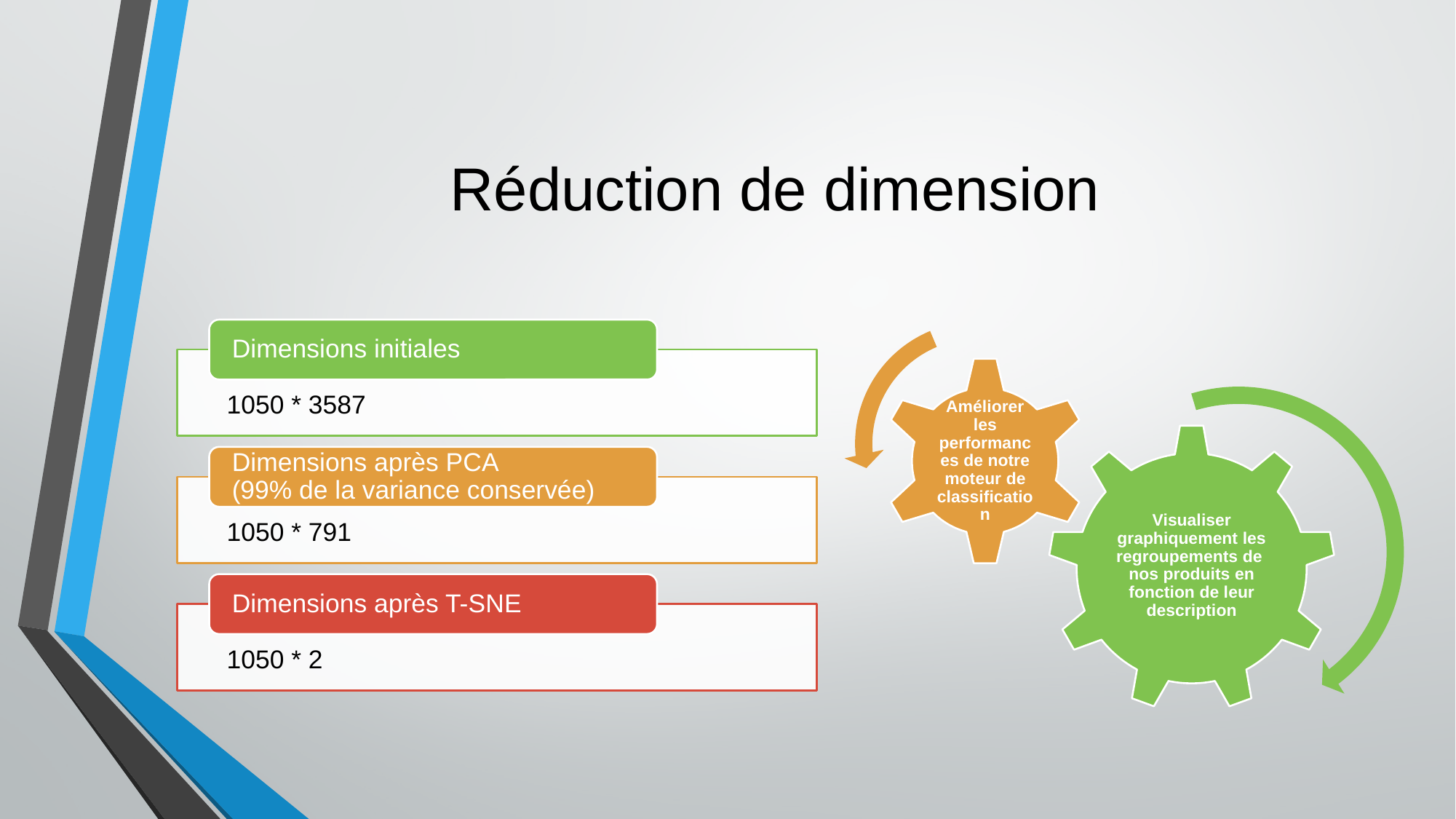

# Réduction de dimension
Visualiser graphiquement les regroupements de
nos produits en fonction de leur description
Améliorer les performances de notre moteur de classification
1050 * 3587
Dimensions initiales
1050 * 791
Dimensions après PCA
(99% de la variance conservée)
1050 * 2
Dimensions après T-SNE